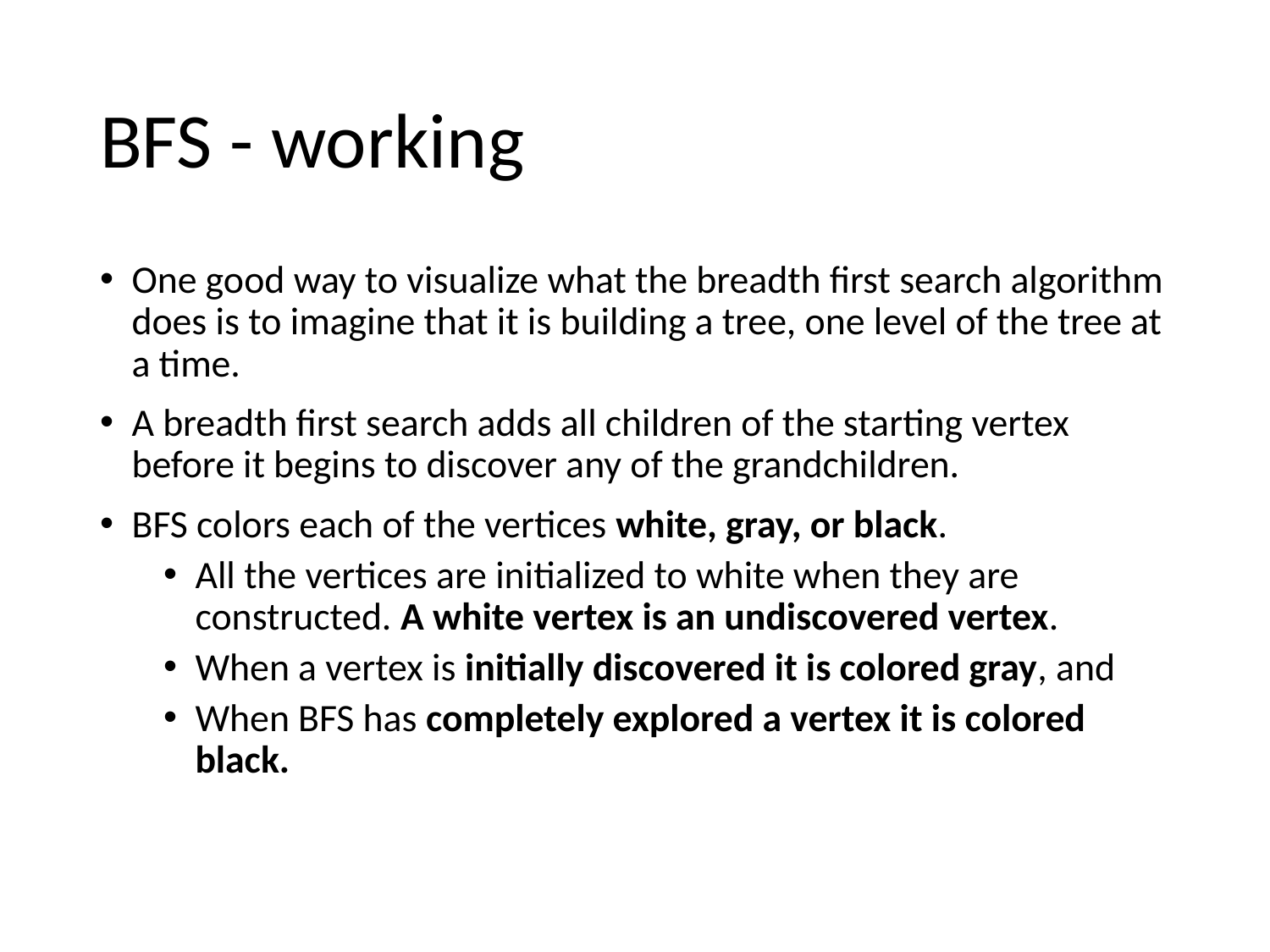

# BFS - working
One good way to visualize what the breadth first search algorithm does is to imagine that it is building a tree, one level of the tree at a time.
A breadth first search adds all children of the starting vertex before it begins to discover any of the grandchildren.
BFS colors each of the vertices white, gray, or black.
All the vertices are initialized to white when they are constructed. A white vertex is an undiscovered vertex.
When a vertex is initially discovered it is colored gray, and
When BFS has completely explored a vertex it is colored black.